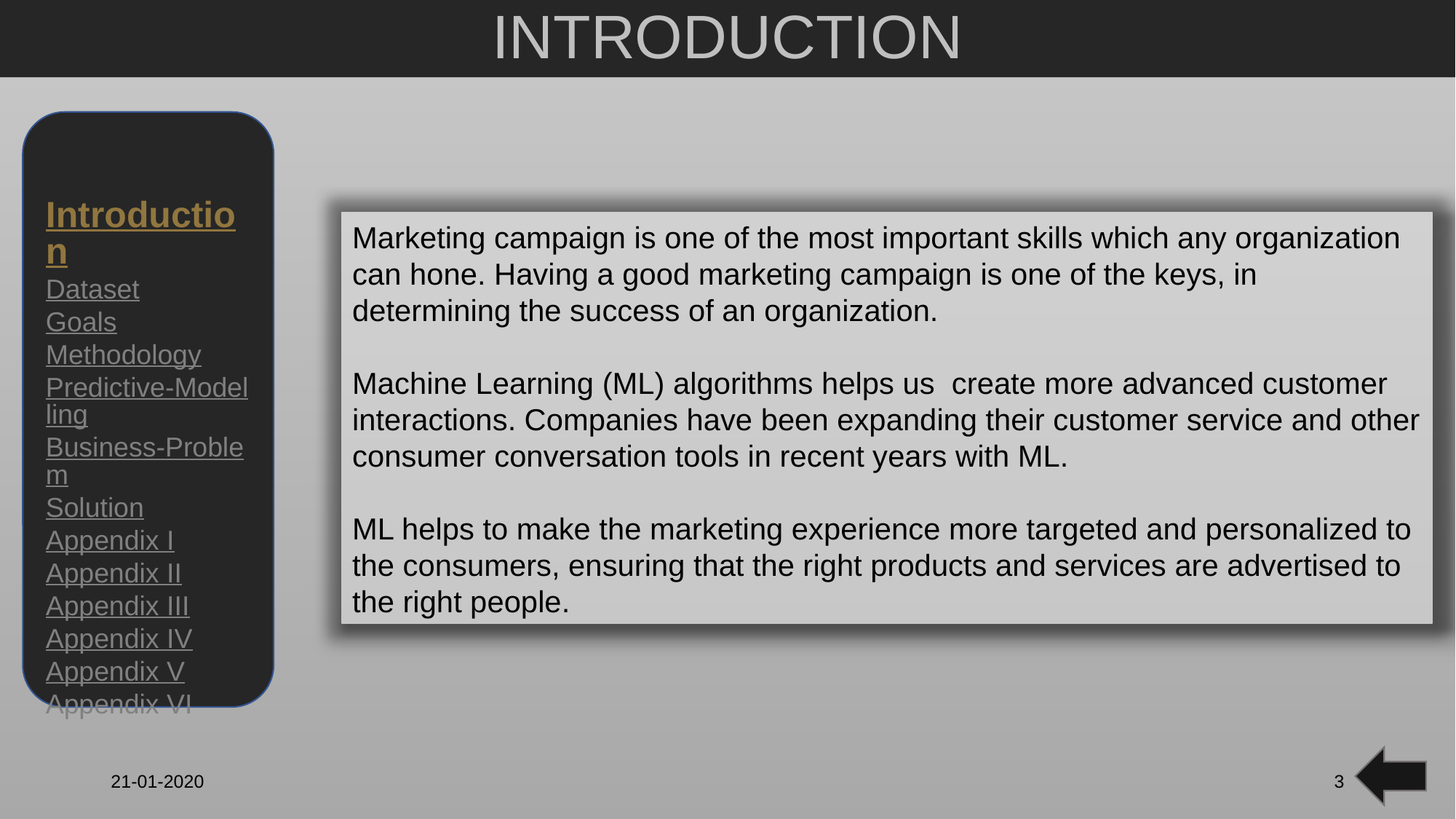

# INTRODUCTION
Marketing campaign is one of the most important skills which any organization can hone. Having a good marketing campaign is one of the keys, in determining the success of an organization.

Machine Learning (ML) algorithms helps us  create more advanced customer interactions. Companies have been expanding their customer service and other consumer conversation tools in recent years with ML.

ML helps to make the marketing experience more targeted and personalized to the consumers, ensuring that the right products and services are advertised to the right people.
Introduction
Dataset
Goals
Methodology
Predictive-Modelling
Business-Problem
Solution
Appendix I
Appendix II
Appendix III
Appendix IV
Appendix V
Appendix VI

21-01-2020
3